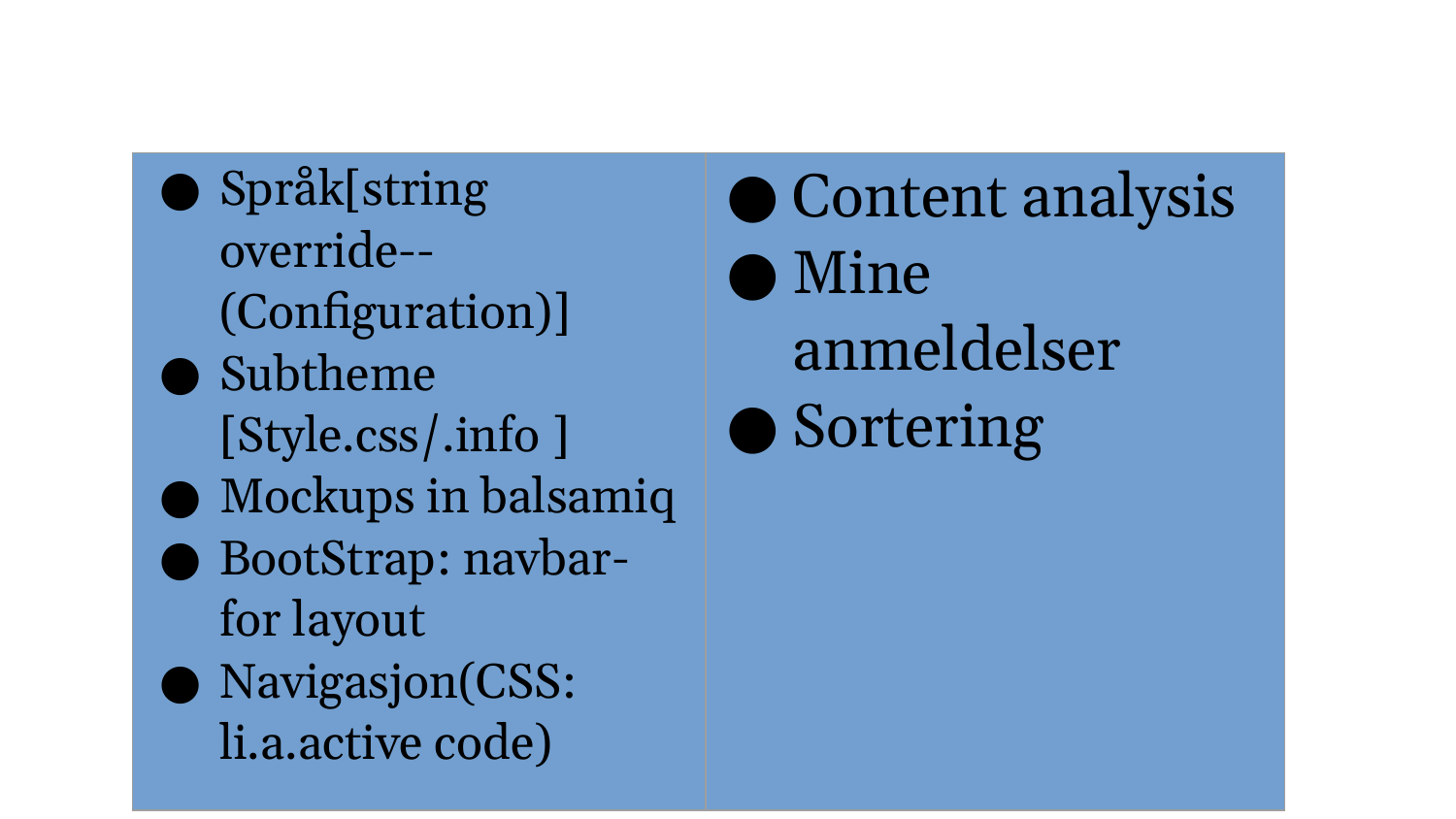

Mitt bidrag
| Språk[string override-- (Configuration)] Subtheme [Style.css/.info ] Mockups in balsamiq BootStrap: navbar-for layout Navigasjon(CSS: li.a.active code) | Content analysis Mine anmeldelser Sortering |
| --- | --- |